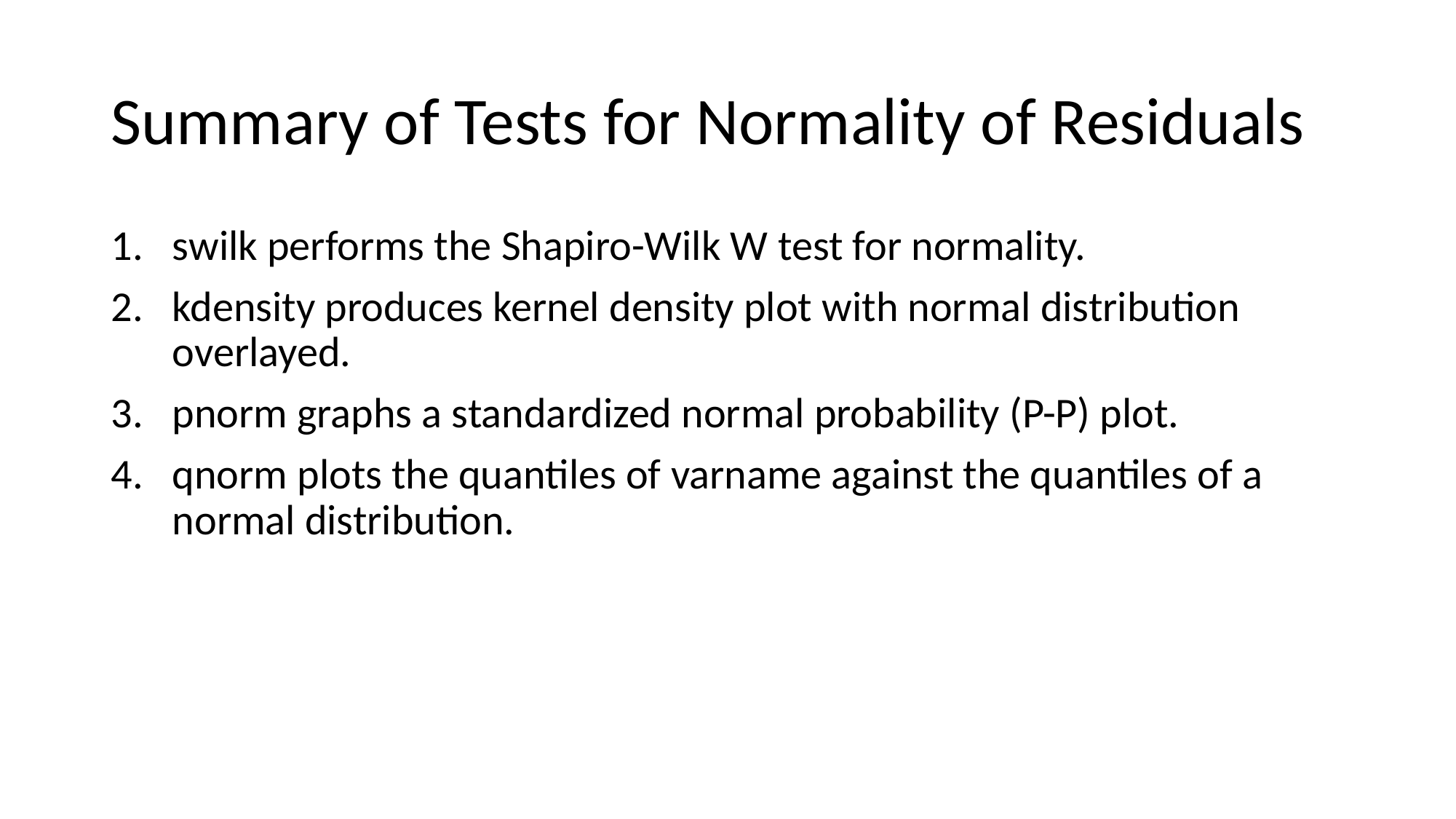

# Summary of Tests for Normality of Residuals
swilk performs the Shapiro-Wilk W test for normality.
kdensity produces kernel density plot with normal distribution overlayed.
pnorm graphs a standardized normal probability (P-P) plot.
qnorm plots the quantiles of varname against the quantiles of a normal distribution.